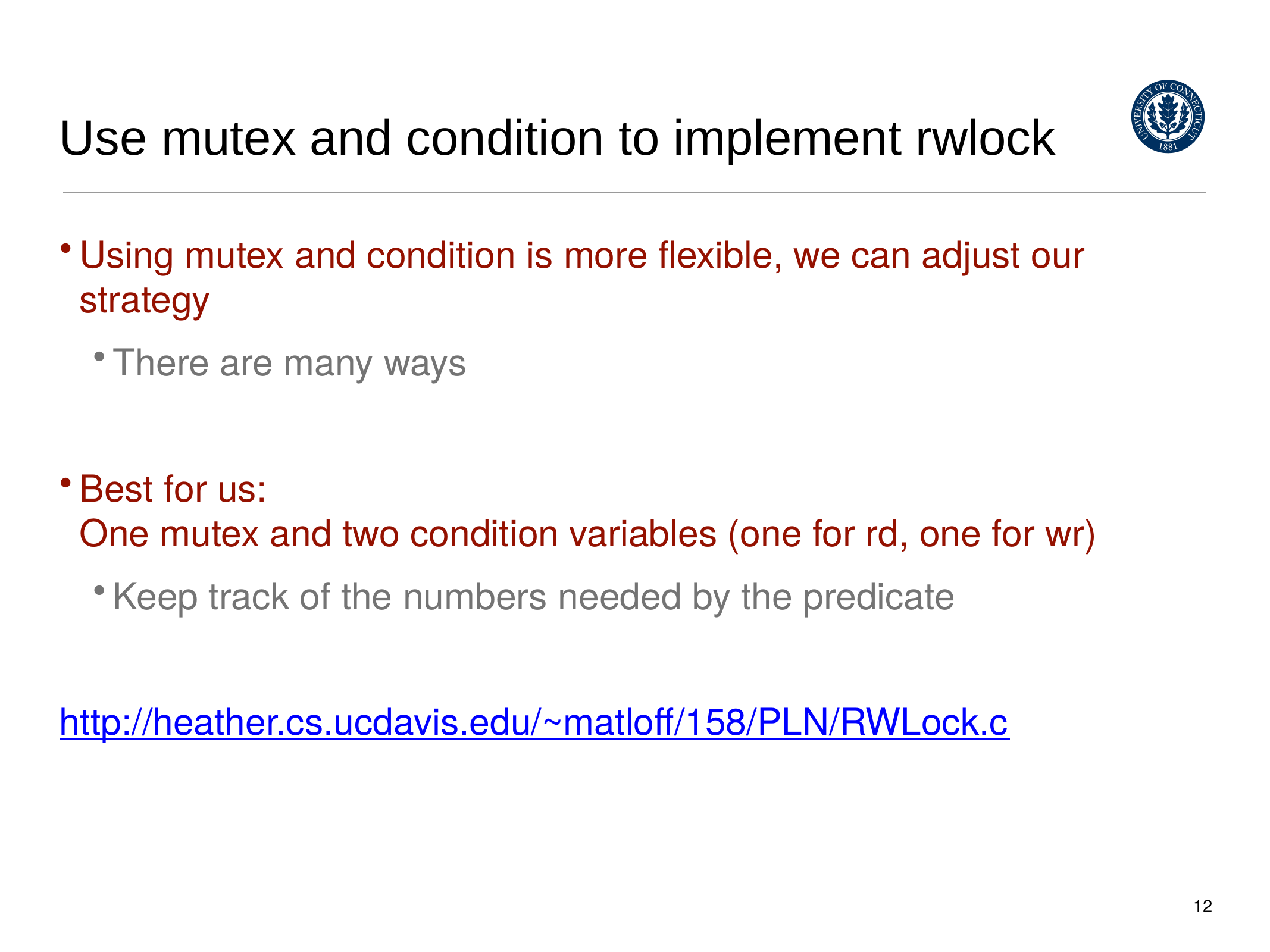

# Use mutex and condition to implement rwlock
Using mutex and condition is more flexible, we can adjust our strategy
There are many ways

Best for us:
One mutex and two condition variables (one for rd, one for wr)
Keep track of the numbers needed by the predicate

http://heather.cs.ucdavis.edu/~matloff/158/PLN/RWLock.c

12